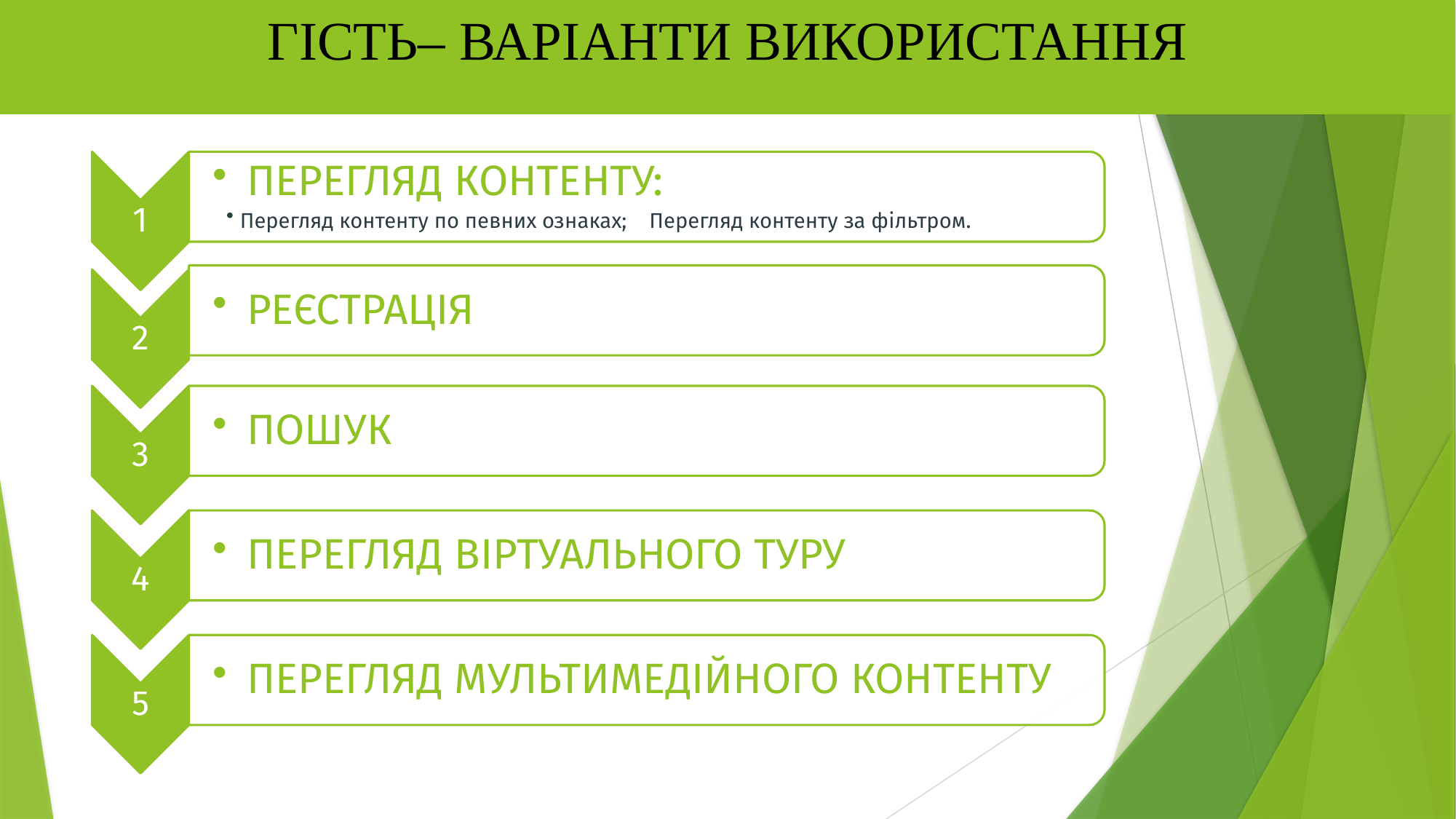

# ГІСТЬ– ВАРІАНТИ ВИКОРИСТАННЯ
1
ПЕРЕГЛЯД КОНТЕНТУ:
Перегляд контенту по певних ознаках;    Перегляд контенту за фільтром.
2
РЕЄСТРАЦІЯ
3
ПОШУК
4
ПЕРЕГЛЯД ВІРТУАЛЬНОГО ТУРУ
5
ПЕРЕГЛЯД МУЛЬТИМЕДІЙНОГО КОНТЕНТУ